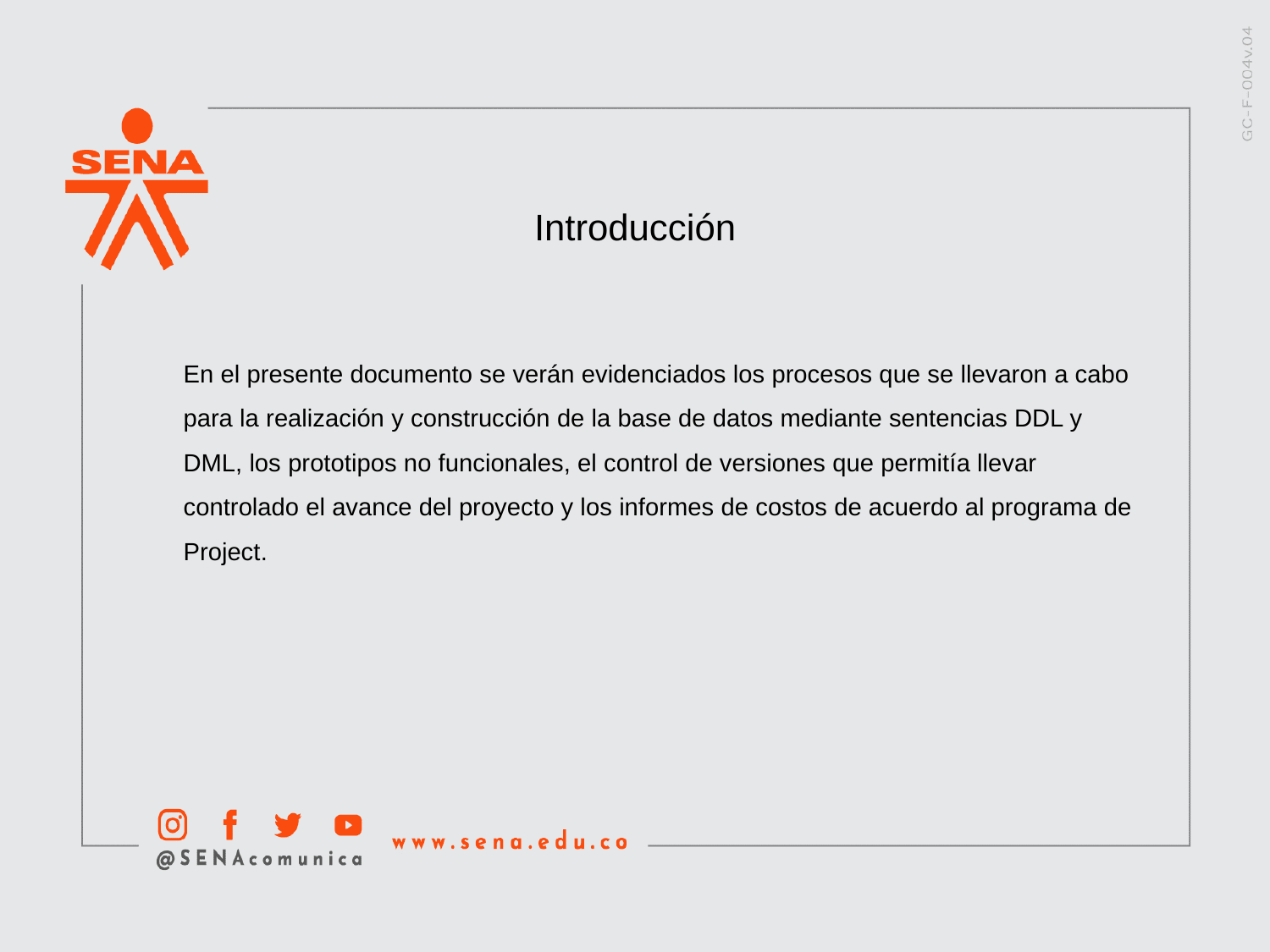

Introducción
En el presente documento se verán evidenciados los procesos que se llevaron a cabo para la realización y construcción de la base de datos mediante sentencias DDL y DML, los prototipos no funcionales, el control de versiones que permitía llevar controlado el avance del proyecto y los informes de costos de acuerdo al programa de Project.